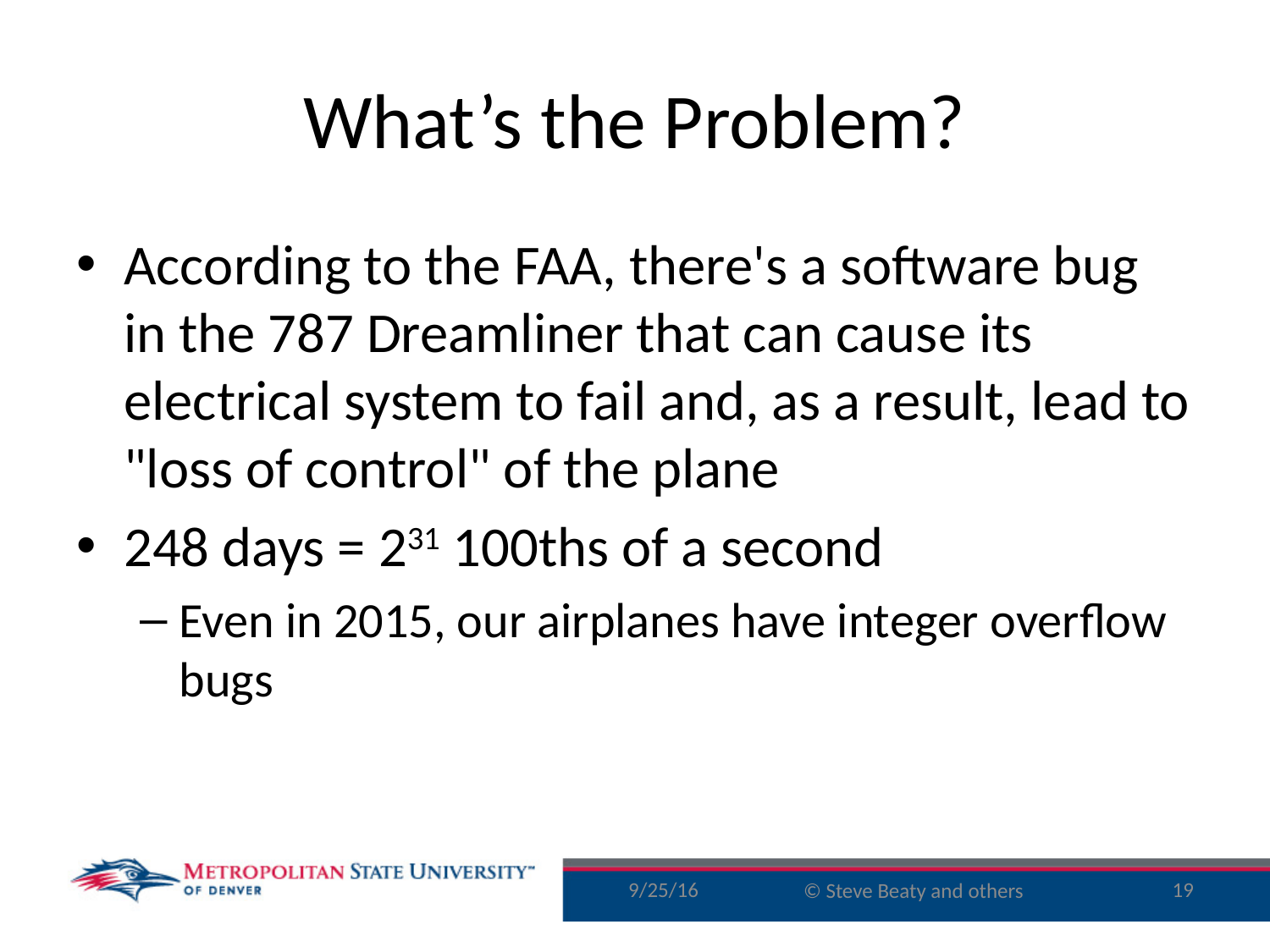

# What’s the Problem?
According to the FAA, there's a software bug in the 787 Dreamliner that can cause its electrical system to fail and, as a result, lead to "loss of control" of the plane
248 days = 231 100ths of a second
Even in 2015, our airplanes have integer overflow bugs
9/25/16
19
© Steve Beaty and others